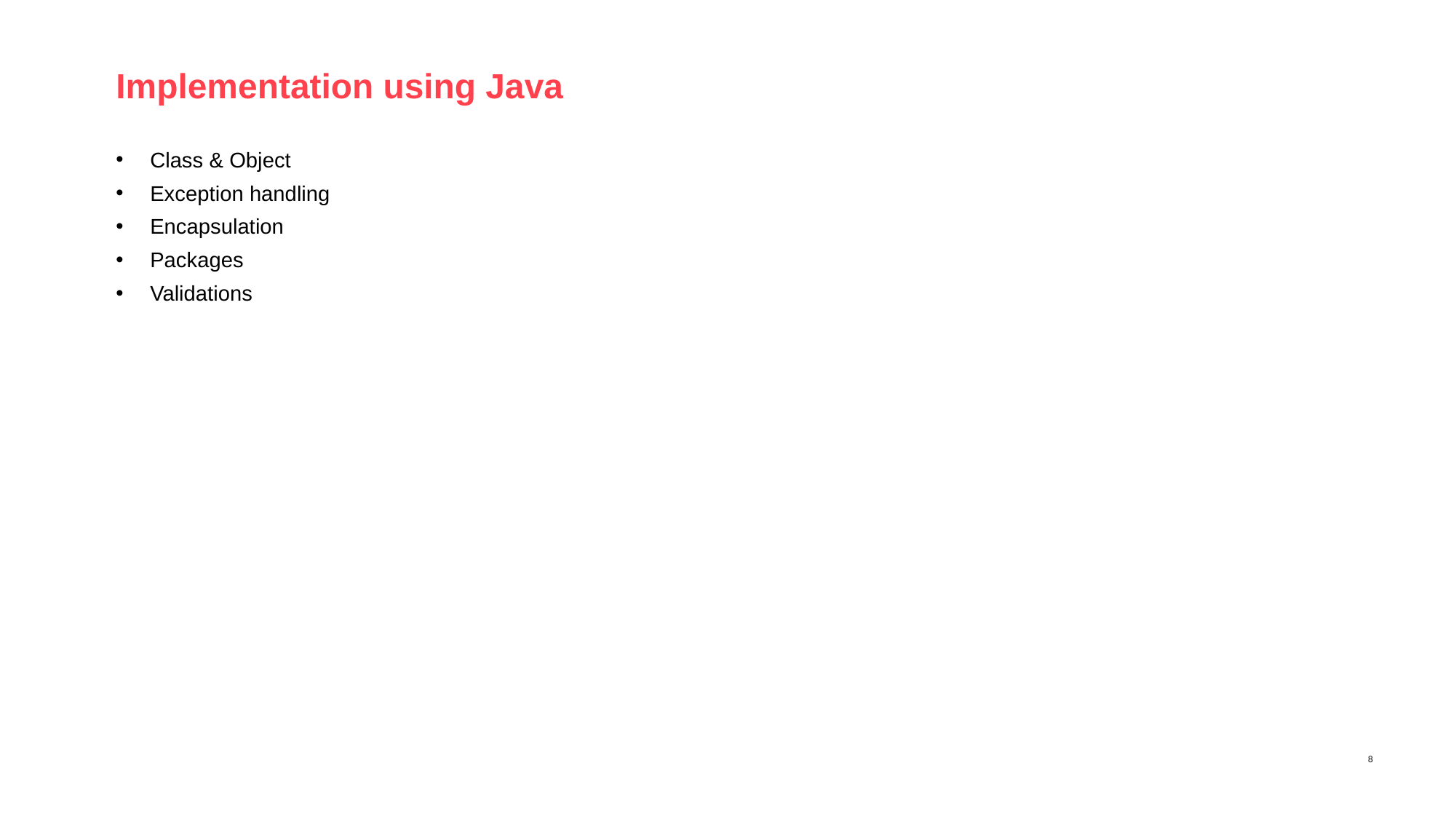

# Implementation using Java
Class & Object
Exception handling
Encapsulation
Packages
Validations
8